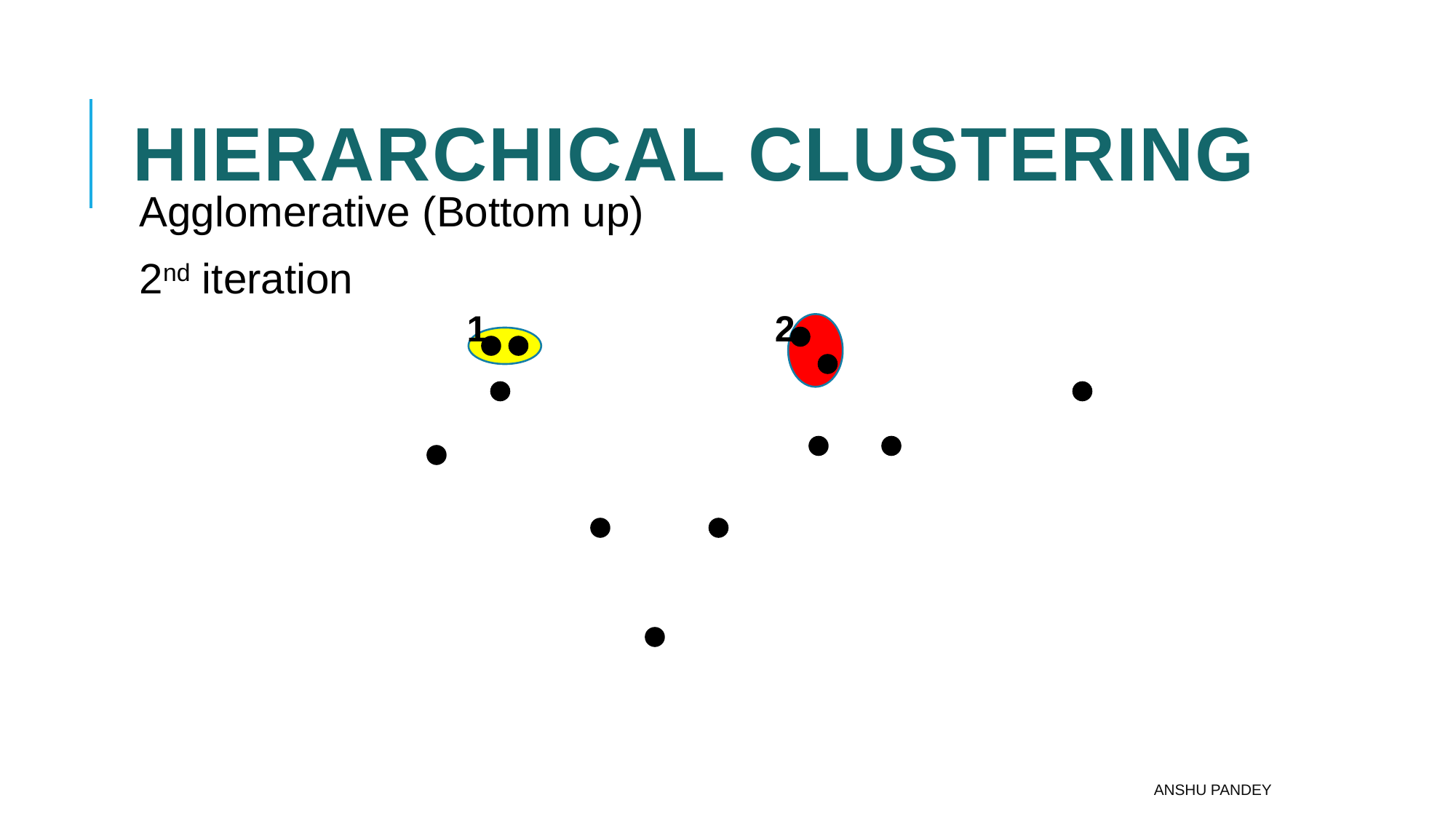

# Hierarchical clustering
Agglomerative (Bottom up)
2nd iteration
1
2

Anshu Pandey